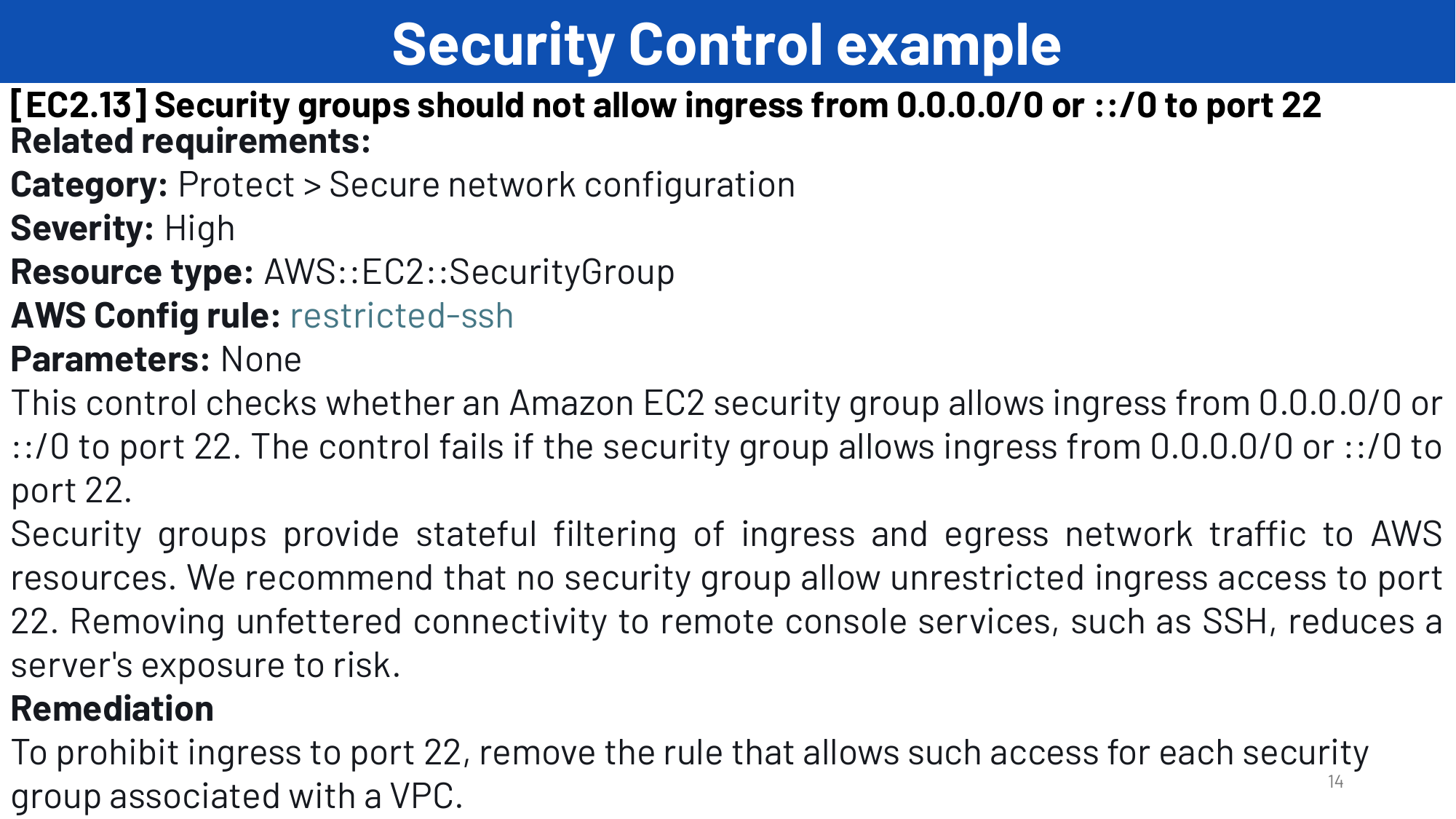

Security Control example
[EC2.13] Security groups should not allow ingress from 0.0.0.0/0 or ::/0 to port 22
Related requirements:
Category: Protect > Secure network configuration
Severity: High
Resource type: AWS::EC2::SecurityGroup
AWS Config rule: restricted-ssh
Parameters: None
This control checks whether an Amazon EC2 security group allows ingress from 0.0.0.0/0 or ::/0 to port 22. The control fails if the security group allows ingress from 0.0.0.0/0 or ::/0 to port 22.
Security groups provide stateful filtering of ingress and egress network traffic to AWS resources. We recommend that no security group allow unrestricted ingress access to port 22. Removing unfettered connectivity to remote console services, such as SSH, reduces a server's exposure to risk.
Remediation
To prohibit ingress to port 22, remove the rule that allows such access for each security group associated with a VPC.
14